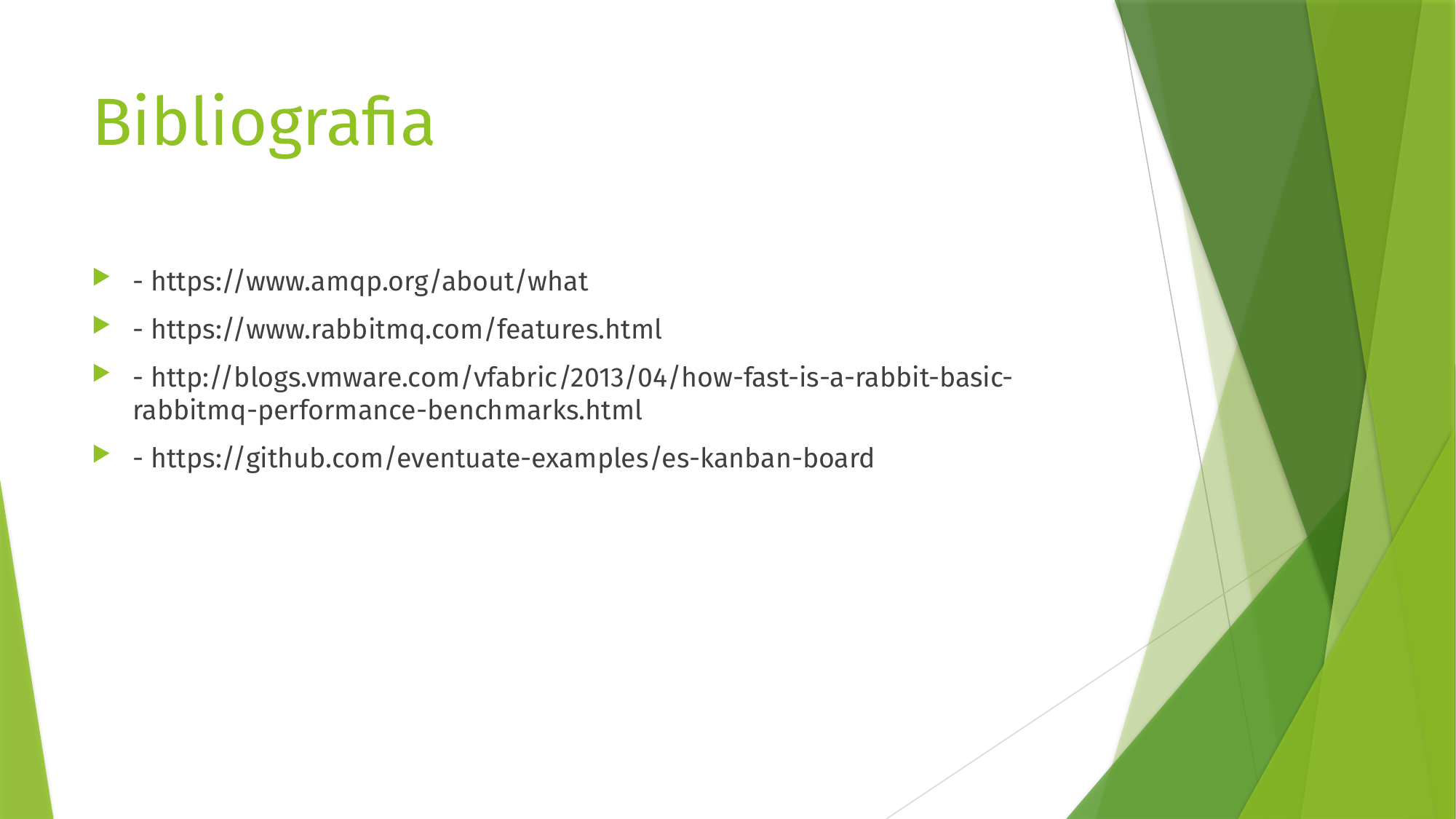

# Bibliografia
- https://www.amqp.org/about/what
- https://www.rabbitmq.com/features.html
- http://blogs.vmware.com/vfabric/2013/04/how-fast-is-a-rabbit-basic-rabbitmq-performance-benchmarks.html
- https://github.com/eventuate-examples/es-kanban-board